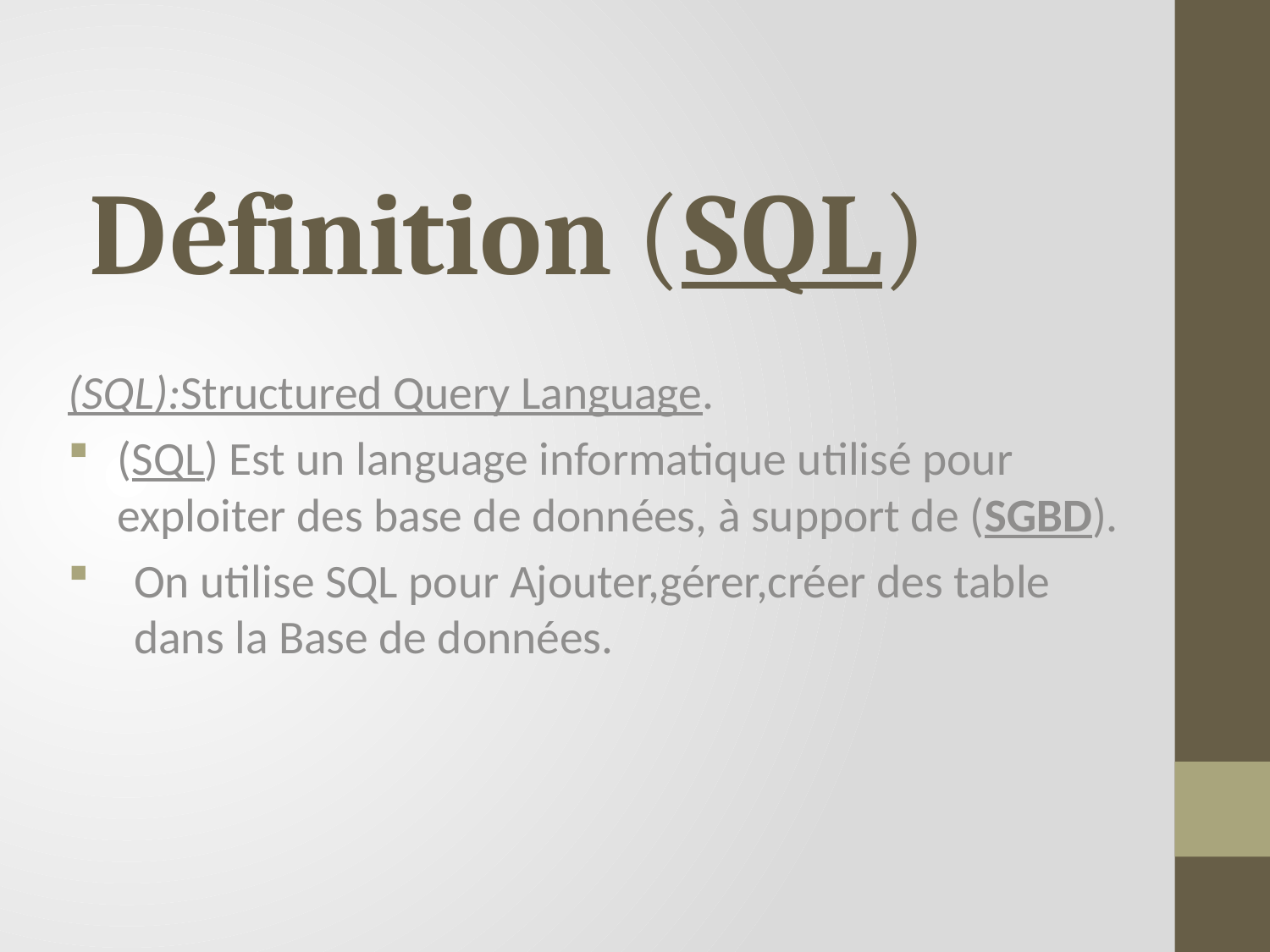

# Définition (SQL)
(SQL):Structured Query Language.
(SQL) Est un language informatique utilisé pour exploiter des base de données, à support de (SGBD).
On utilise SQL pour Ajouter,gérer,créer des table dans la Base de données.